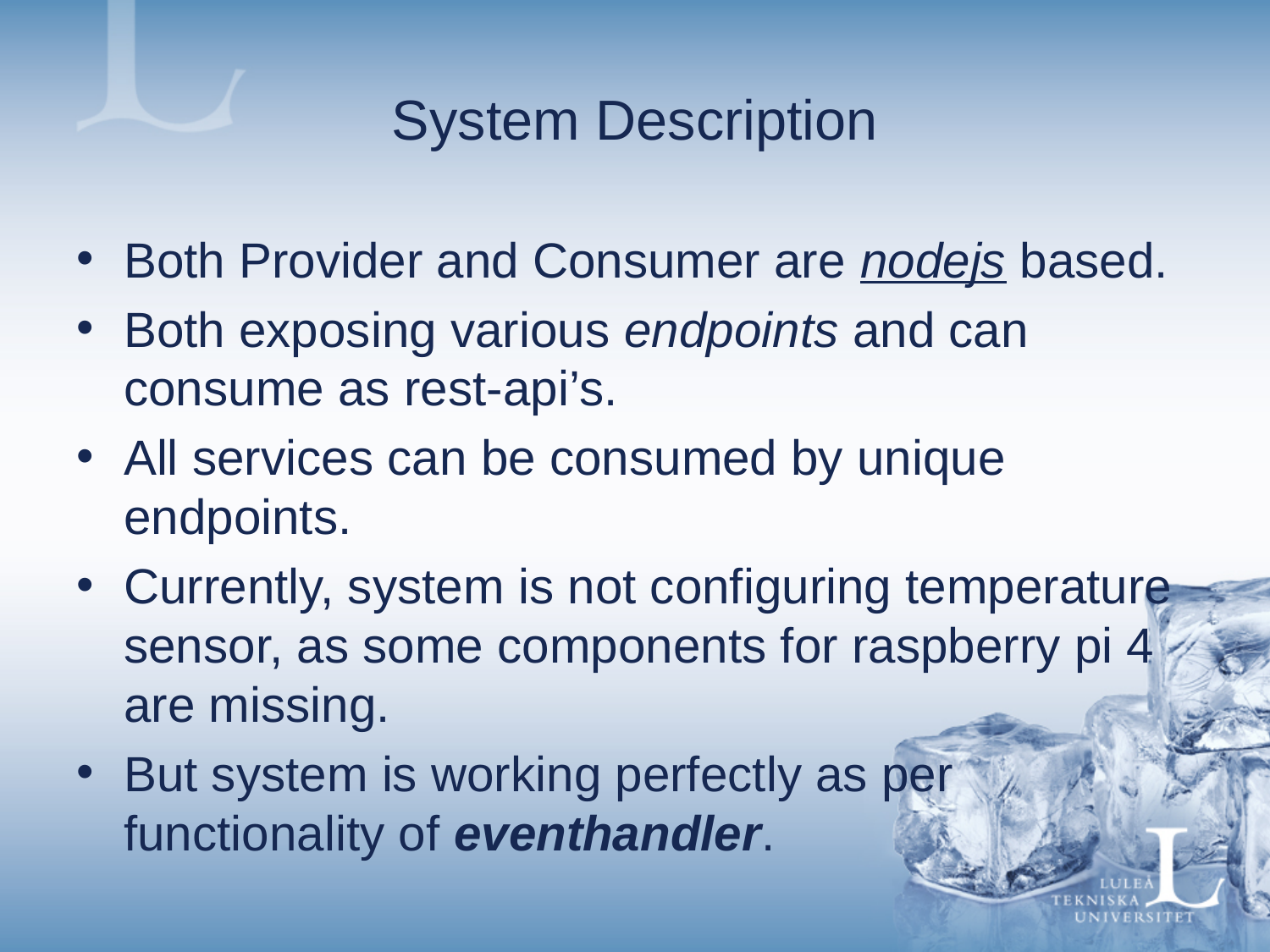

# System Description
Both Provider and Consumer are nodejs based.
Both exposing various endpoints and can consume as rest-api’s.
All services can be consumed by unique endpoints.
Currently, system is not configuring temperature sensor, as some components for raspberry pi 4 are missing.
But system is working perfectly as per functionality of eventhandler.